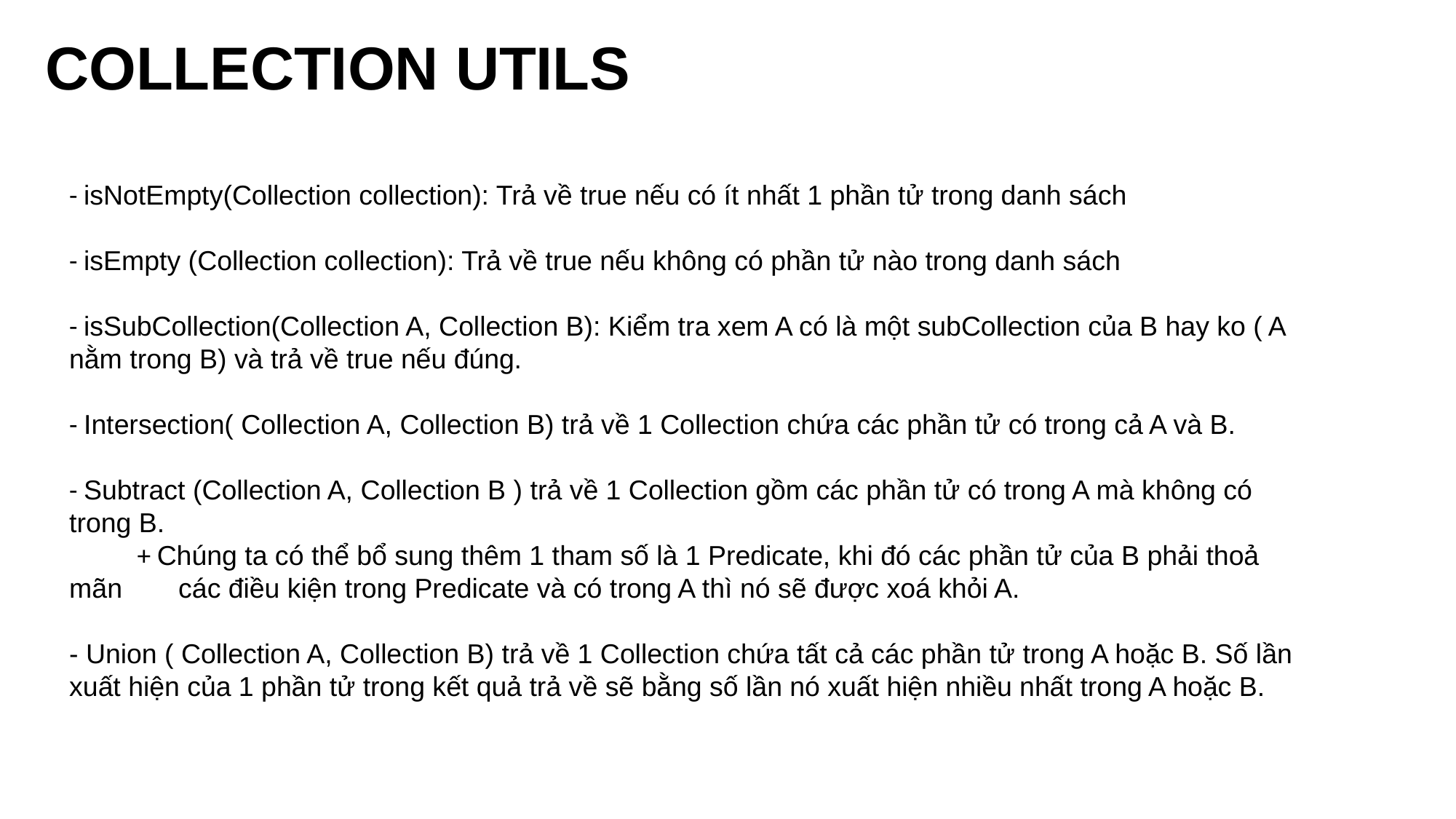

COLLECTION UTILS
- isNotEmpty(Collection collection): Trả về true nếu có ít nhất 1 phần tử trong danh sách

- isEmpty (Collection collection): Trả về true nếu không có phần tử nào trong danh sách

- isSubCollection(Collection A, Collection B): Kiểm tra xem A có là một subCollection của B hay ko ( A nằm trong B) và trả về true nếu đúng.

- Intersection( Collection A, Collection B) trả về 1 Collection chứa các phần tử có trong cả A và B.

- Subtract (Collection A, Collection B ) trả về 1 Collection gồm các phần tử có trong A mà không có trong B.
           + Chúng ta có thể bổ sung thêm 1 tham số là 1 Predicate, khi đó các phần tử của B phải thoả mãn 	các điều kiện trong Predicate và có trong A thì nó sẽ được xoá khỏi A.

- Union ( Collection A, Collection B) trả về 1 Collection chứa tất cả các phần tử trong A hoặc B. Số lần xuất hiện của 1 phần tử trong kết quả trả về sẽ bằng số lần nó xuất hiện nhiều nhất trong A hoặc B.